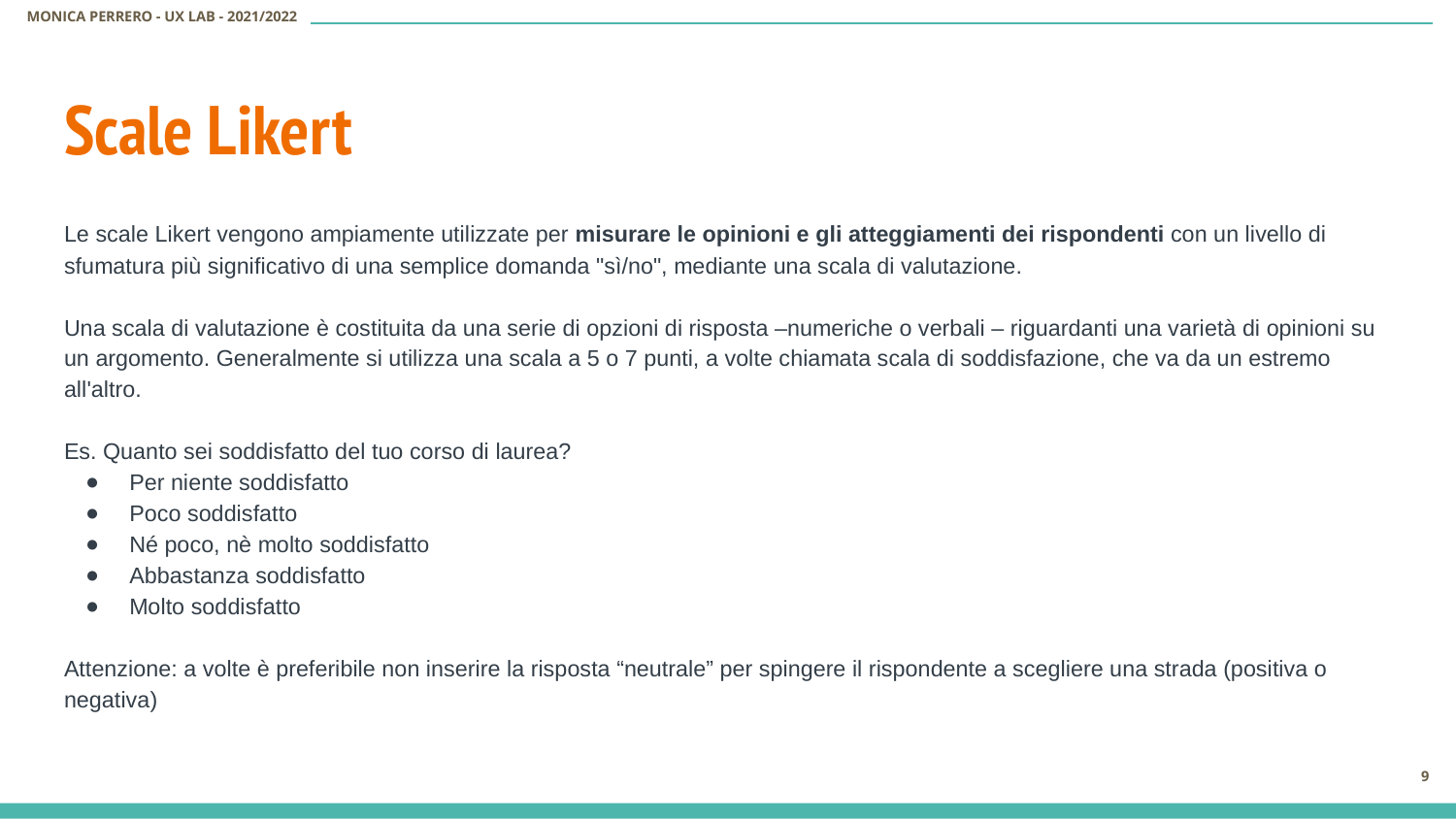

# Scale Likert
Le scale Likert vengono ampiamente utilizzate per misurare le opinioni e gli atteggiamenti dei rispondenti con un livello di sfumatura più significativo di una semplice domanda "sì/no", mediante una scala di valutazione.

Una scala di valutazione è costituita da una serie di opzioni di risposta –numeriche o verbali – riguardanti una varietà di opinioni su un argomento. Generalmente si utilizza una scala a 5 o 7 punti, a volte chiamata scala di soddisfazione, che va da un estremo all'altro.

Es. Quanto sei soddisfatto del tuo corso di laurea?
Per niente soddisfatto
Poco soddisfatto
Né poco, nè molto soddisfatto
Abbastanza soddisfatto
Molto soddisfatto

Attenzione: a volte è preferibile non inserire la risposta “neutrale” per spingere il rispondente a scegliere una strada (positiva o negativa)

9